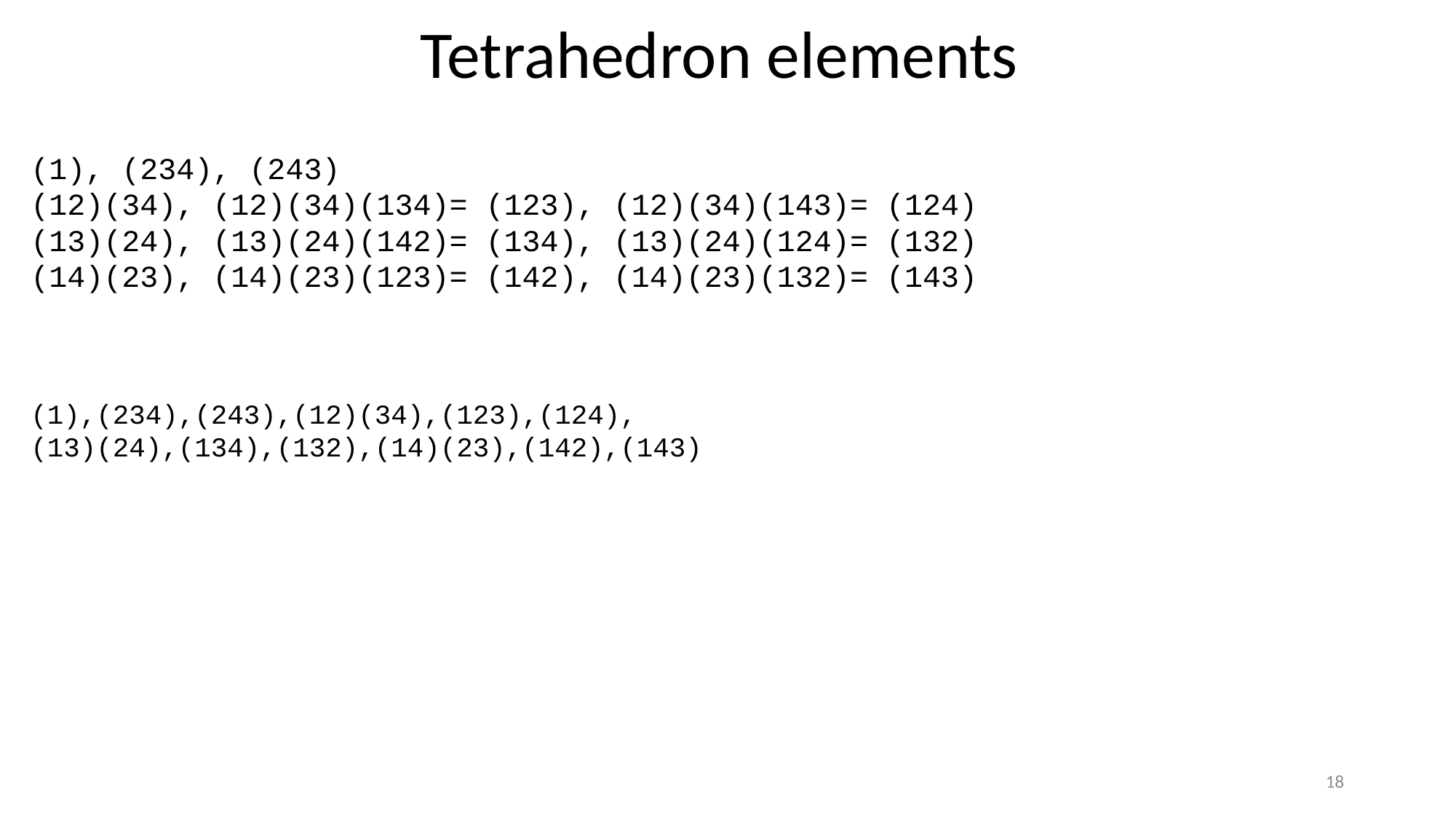

# Tetrahedron elements
(1), (234), (243)
(12)(34), (12)(34)(134)= (123), (12)(34)(143)= (124)
(13)(24), (13)(24)(142)= (134), (13)(24)(124)= (132)
(14)(23), (14)(23)(123)= (142), (14)(23)(132)= (143)

(1),(234),(243),(12)(34),(123),(124),
(13)(24),(134),(132),(14)(23),(142),(143)

18